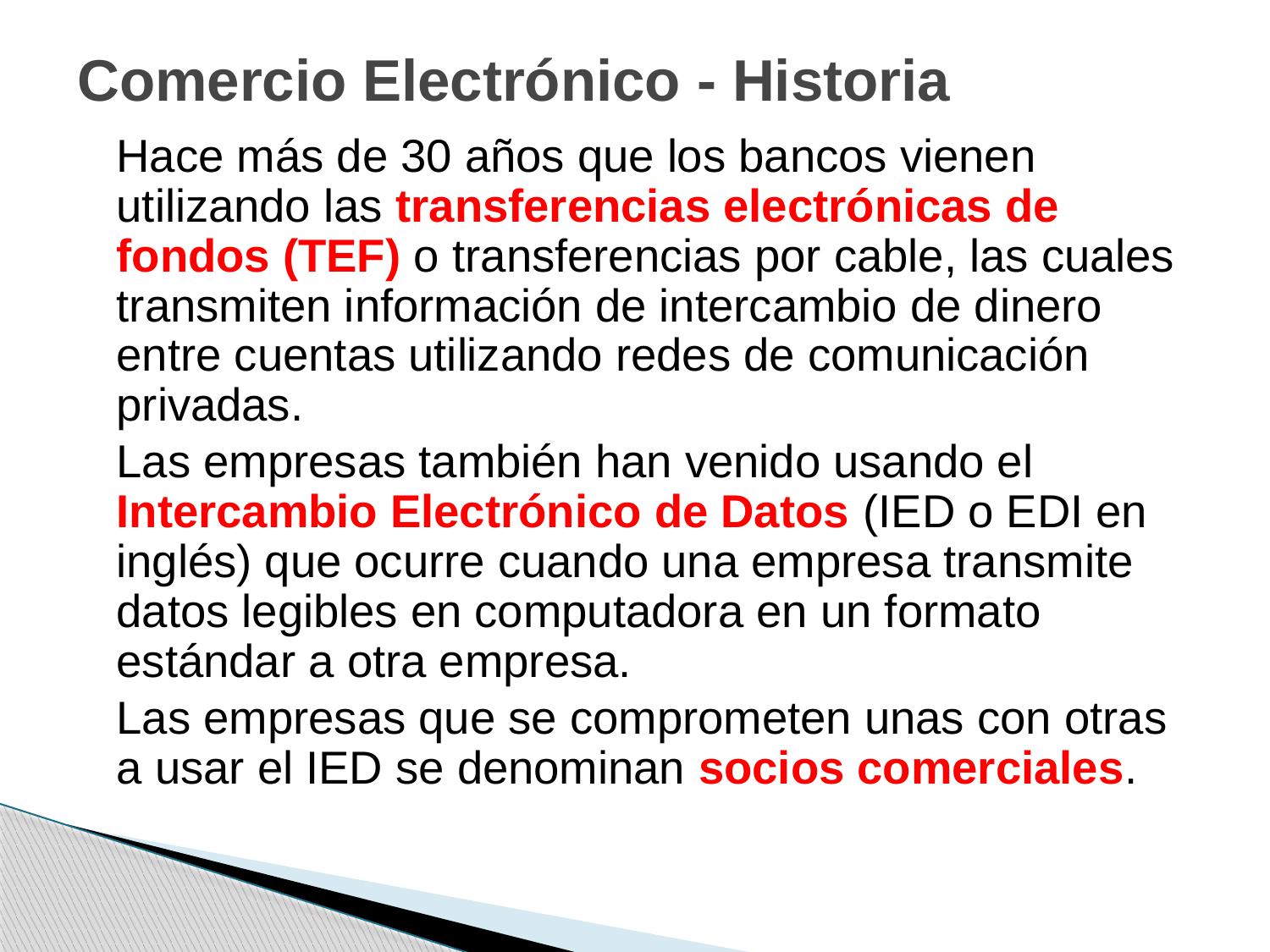

# Comercio Electrónico - Historia
	Hace más de 30 años que los bancos vienen utilizando las transferencias electrónicas de fondos (TEF) o transferencias por cable, las cuales transmiten información de intercambio de dinero entre cuentas utilizando redes de comunicación privadas.
	Las empresas también han venido usando el Intercambio Electrónico de Datos (IED o EDI en inglés) que ocurre cuando una empresa transmite datos legibles en computadora en un formato estándar a otra empresa.
	Las empresas que se comprometen unas con otras a usar el IED se denominan socios comerciales.